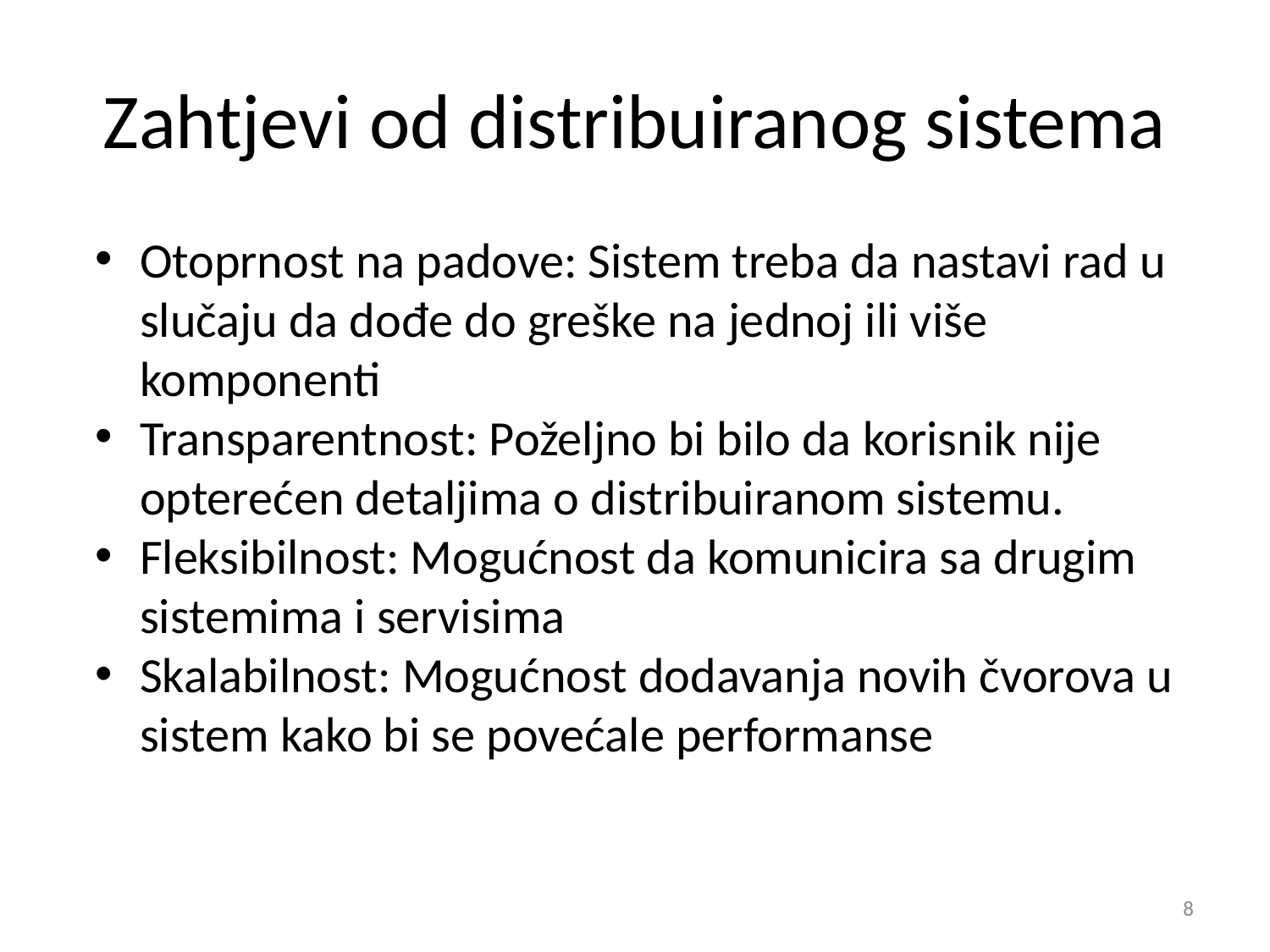

# Zahtjevi od distribuiranog sistema
Otoprnost na padove: Sistem treba da nastavi rad u slučaju da dođe do greške na jednoj ili više komponenti
Transparentnost: Poželjno bi bilo da korisnik nije opterećen detaljima o distribuiranom sistemu.
Fleksibilnost: Mogućnost da komunicira sa drugim sistemima i servisima
Skalabilnost: Mogućnost dodavanja novih čvorova u sistem kako bi se povećale performanse
8